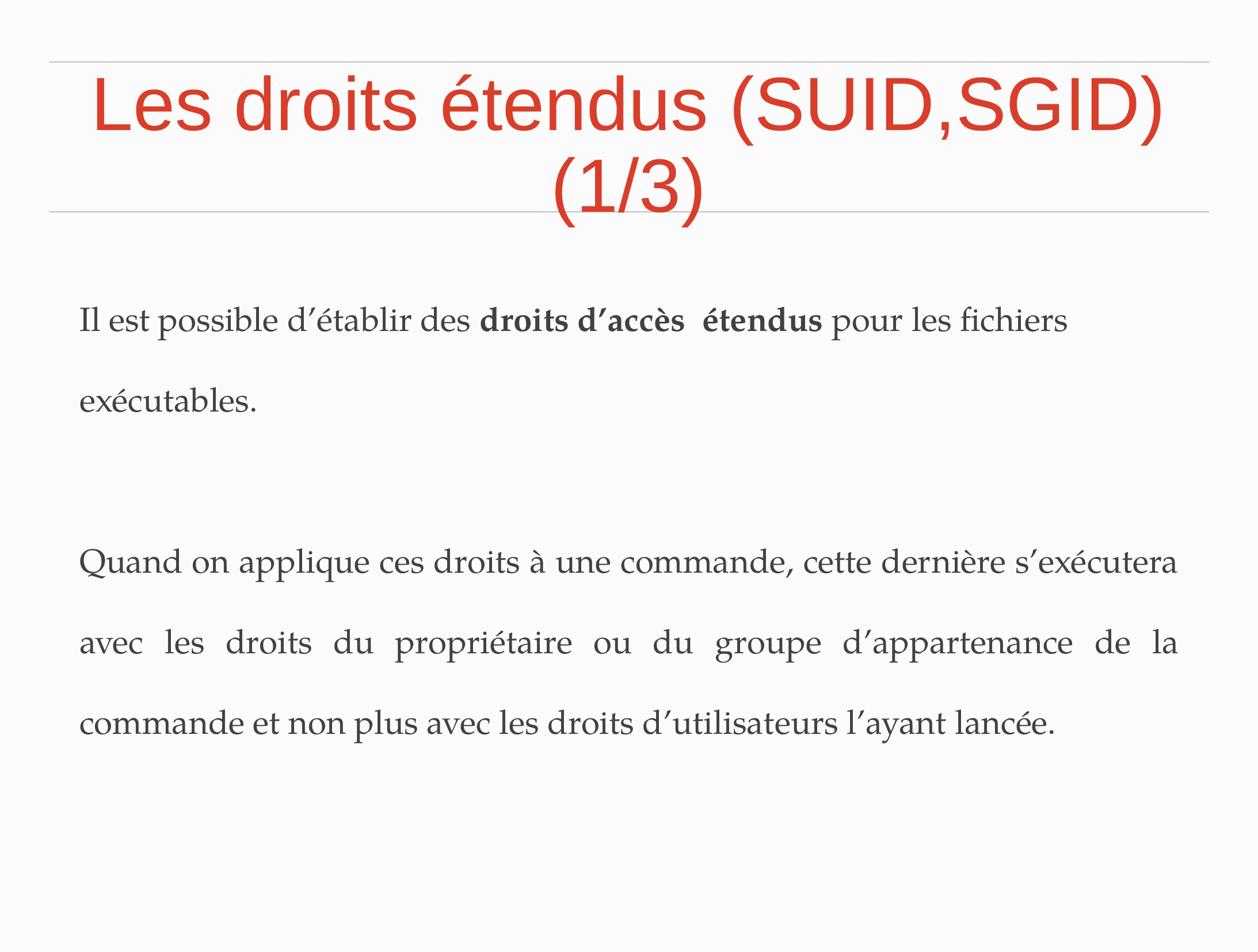

# Les droits étendus (SUID,SGID) (1/3)
Il est possible d’établir des droits d’accès  étendus pour les fichiers
exécutables.

Quand on applique ces droits à une commande, cette dernière s’exécutera avec les droits du propriétaire ou du groupe d’appartenance de la commande et non plus avec les droits d’utilisateurs l’ayant lancée.
49